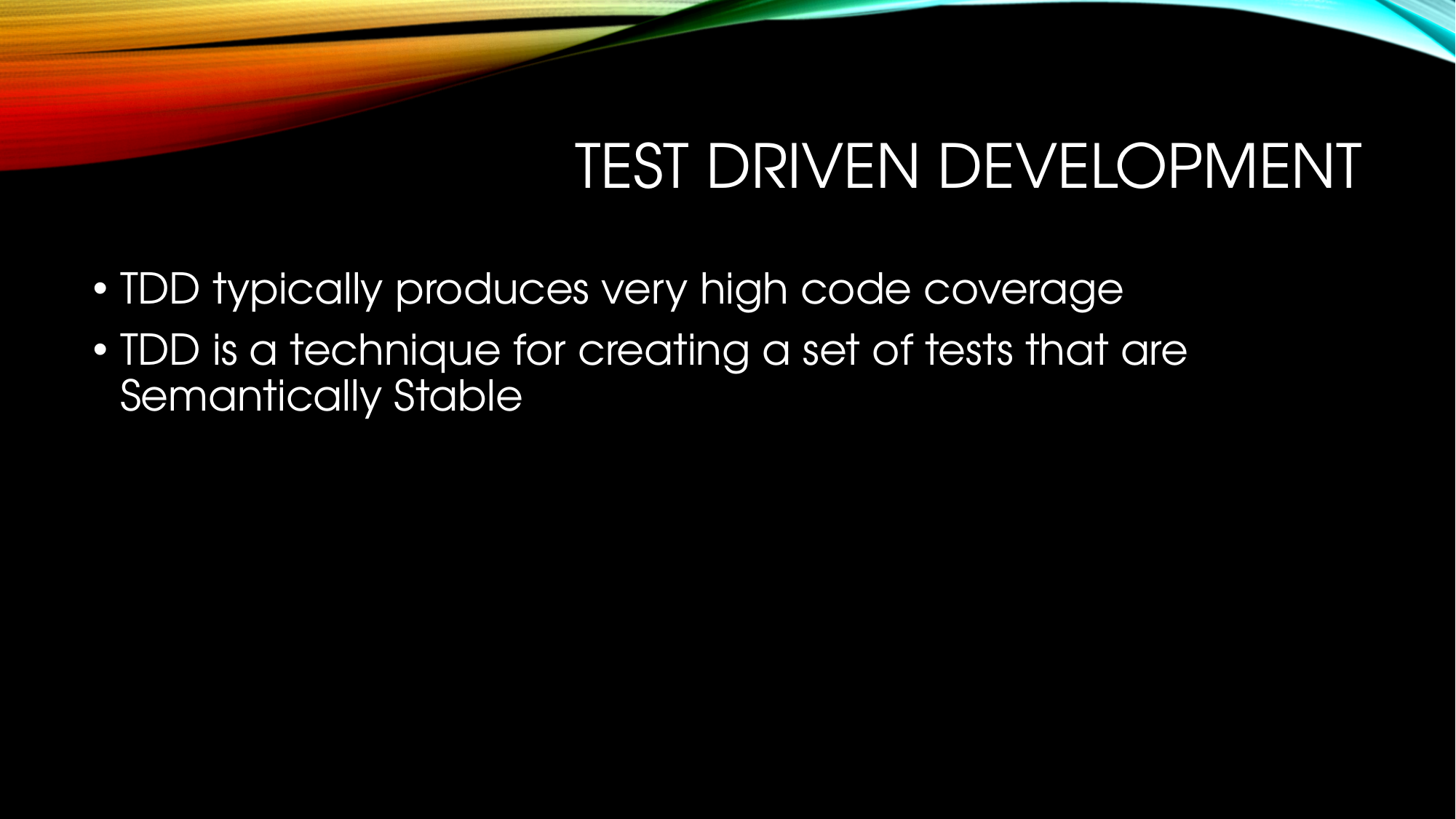

# Test Driven Development
TDD typically produces very high code coverage
TDD is a technique for creating a set of tests that are Semantically Stable